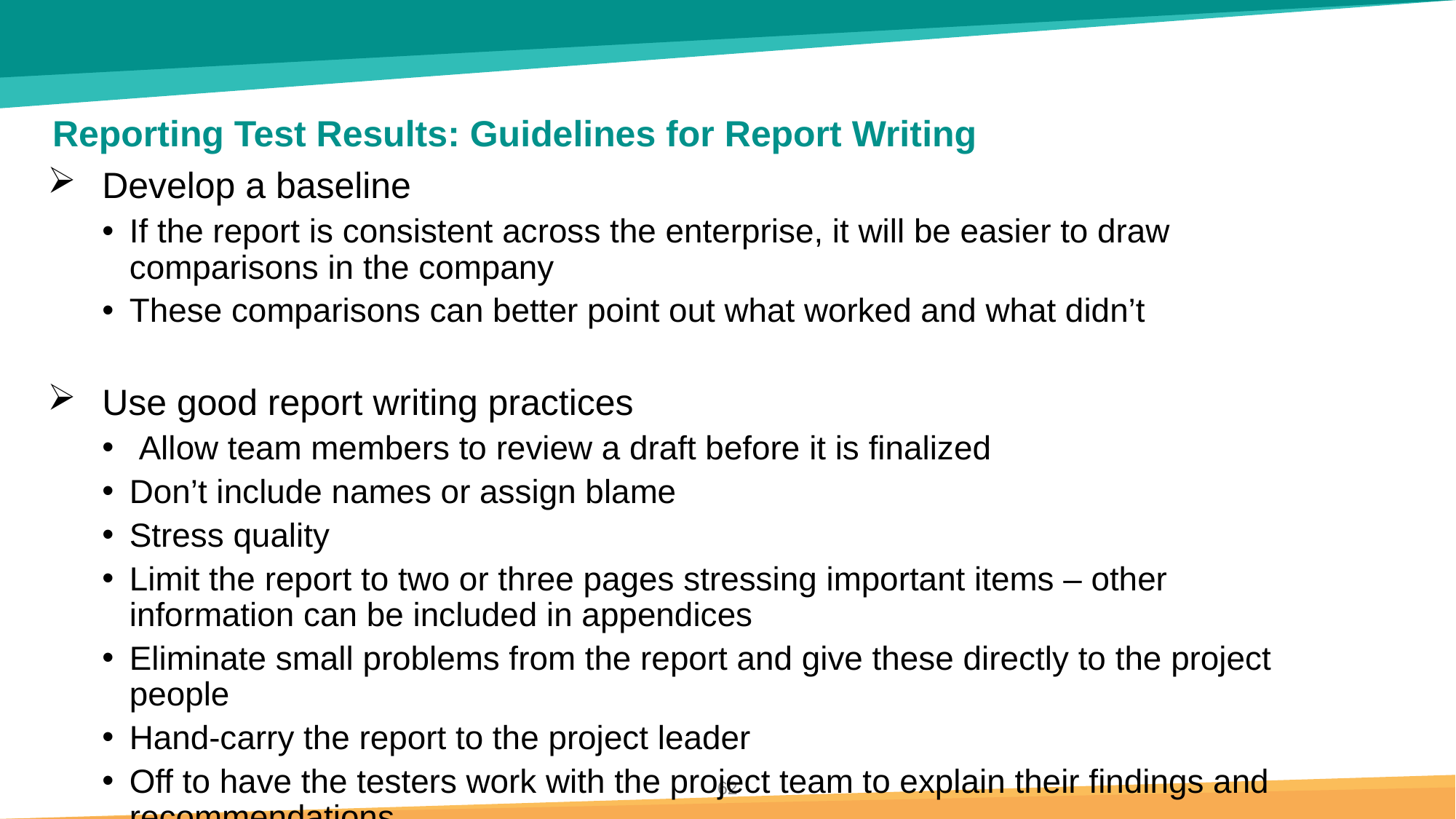

# Reporting Test Results: Guidelines for Report Writing
Develop a baseline
If the report is consistent across the enterprise, it will be easier to draw comparisons in the company
These comparisons can better point out what worked and what didn’t

Use good report writing practices
 Allow team members to review a draft before it is finalized
Don’t include names or assign blame
Stress quality
Limit the report to two or three pages stressing important items – other information can be included in appendices
Eliminate small problems from the report and give these directly to the project people
Hand-carry the report to the project leader
Off to have the testers work with the project team to explain their findings and recommendations